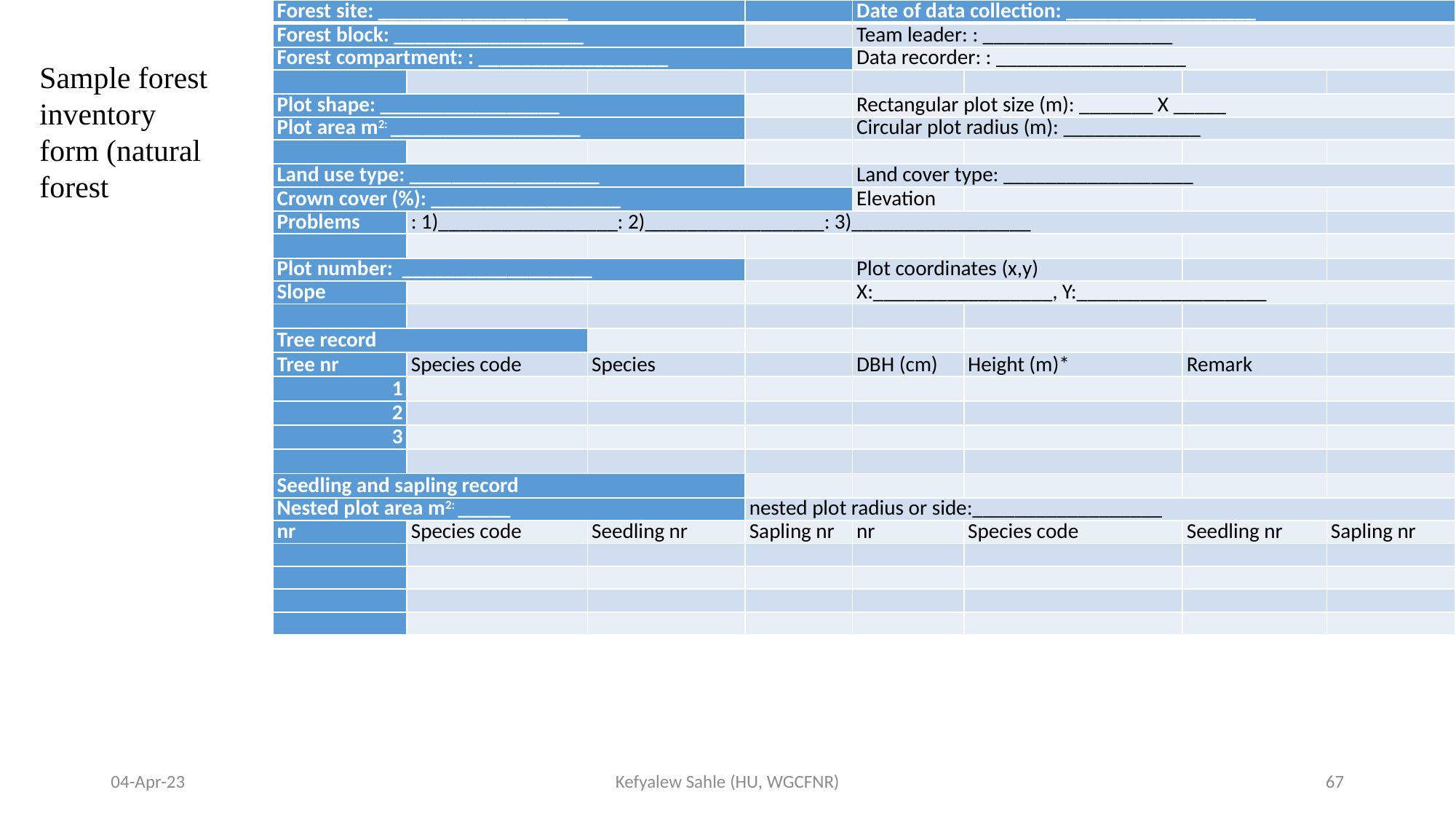

| Forest site: \_\_\_\_\_\_\_\_\_\_\_\_\_\_\_\_\_\_ |  |  |  | Date of data collection: \_\_\_\_\_\_\_\_\_\_\_\_\_\_\_\_\_\_ |  |  |  |
| --- | --- | --- | --- | --- | --- | --- | --- |
| Forest block: \_\_\_\_\_\_\_\_\_\_\_\_\_\_\_\_\_\_ |  |  |  | Team leader: : \_\_\_\_\_\_\_\_\_\_\_\_\_\_\_\_\_\_ |  |  |  |
| Forest compartment: : \_\_\_\_\_\_\_\_\_\_\_\_\_\_\_\_\_\_ |  |  |  | Data recorder: : \_\_\_\_\_\_\_\_\_\_\_\_\_\_\_\_\_\_ |  |  |  |
|  |  |  |  |  |  |  |  |
| Plot shape: \_\_\_\_\_\_\_\_\_\_\_\_\_\_\_\_\_ |  |  |  | Rectangular plot size (m): \_\_\_\_\_\_\_ X \_\_\_\_\_ |  |  |  |
| Plot area m2: \_\_\_\_\_\_\_\_\_\_\_\_\_\_\_\_\_\_ |  |  |  | Circular plot radius (m): \_\_\_\_\_\_\_\_\_\_\_\_\_ |  |  |  |
|  |  |  |  |  |  |  |  |
| Land use type: \_\_\_\_\_\_\_\_\_\_\_\_\_\_\_\_\_\_ |  |  |  | Land cover type: \_\_\_\_\_\_\_\_\_\_\_\_\_\_\_\_\_\_ |  |  |  |
| Crown cover (%): \_\_\_\_\_\_\_\_\_\_\_\_\_\_\_\_\_\_ |  |  |  | Elevation |  |  |  |
| Problems | : 1)\_\_\_\_\_\_\_\_\_\_\_\_\_\_\_\_\_: 2)\_\_\_\_\_\_\_\_\_\_\_\_\_\_\_\_\_: 3)\_\_\_\_\_\_\_\_\_\_\_\_\_\_\_\_\_ |  |  |  |  |  |  |
|  |  |  |  |  |  |  |  |
| Plot number: \_\_\_\_\_\_\_\_\_\_\_\_\_\_\_\_\_\_ |  |  |  | Plot coordinates (x,y) |  |  |  |
| Slope |  |  |  | X:\_\_\_\_\_\_\_\_\_\_\_\_\_\_\_\_\_, Y:\_\_\_\_\_\_\_\_\_\_\_\_\_\_\_\_\_\_ |  |  |  |
|  |  |  |  |  |  |  |  |
| Tree record |  |  |  |  |  |  |  |
| Tree nr | Species code | Species |  | DBH (cm) | Height (m)\* | Remark |  |
| 1 |  |  |  |  |  |  |  |
| 2 |  |  |  |  |  |  |  |
| 3 |  |  |  |  |  |  |  |
|  |  |  |  |  |  |  |  |
| Seedling and sapling record |  |  |  |  |  |  |  |
| Nested plot area m2: \_\_\_\_\_ |  |  | nested plot radius or side:\_\_\_\_\_\_\_\_\_\_\_\_\_\_\_\_\_\_ |  |  |  |  |
| nr | Species code | Seedling nr | Sapling nr | nr | Species code | Seedling nr | Sapling nr |
|  |  |  |  |  |  |  |  |
|  |  |  |  |  |  |  |  |
|  |  |  |  |  |  |  |  |
|  |  |  |  |  |  |  |  |
Sample forest inventory form (natural forest
04-Apr-23
Kefyalew Sahle (HU, WGCFNR)
67